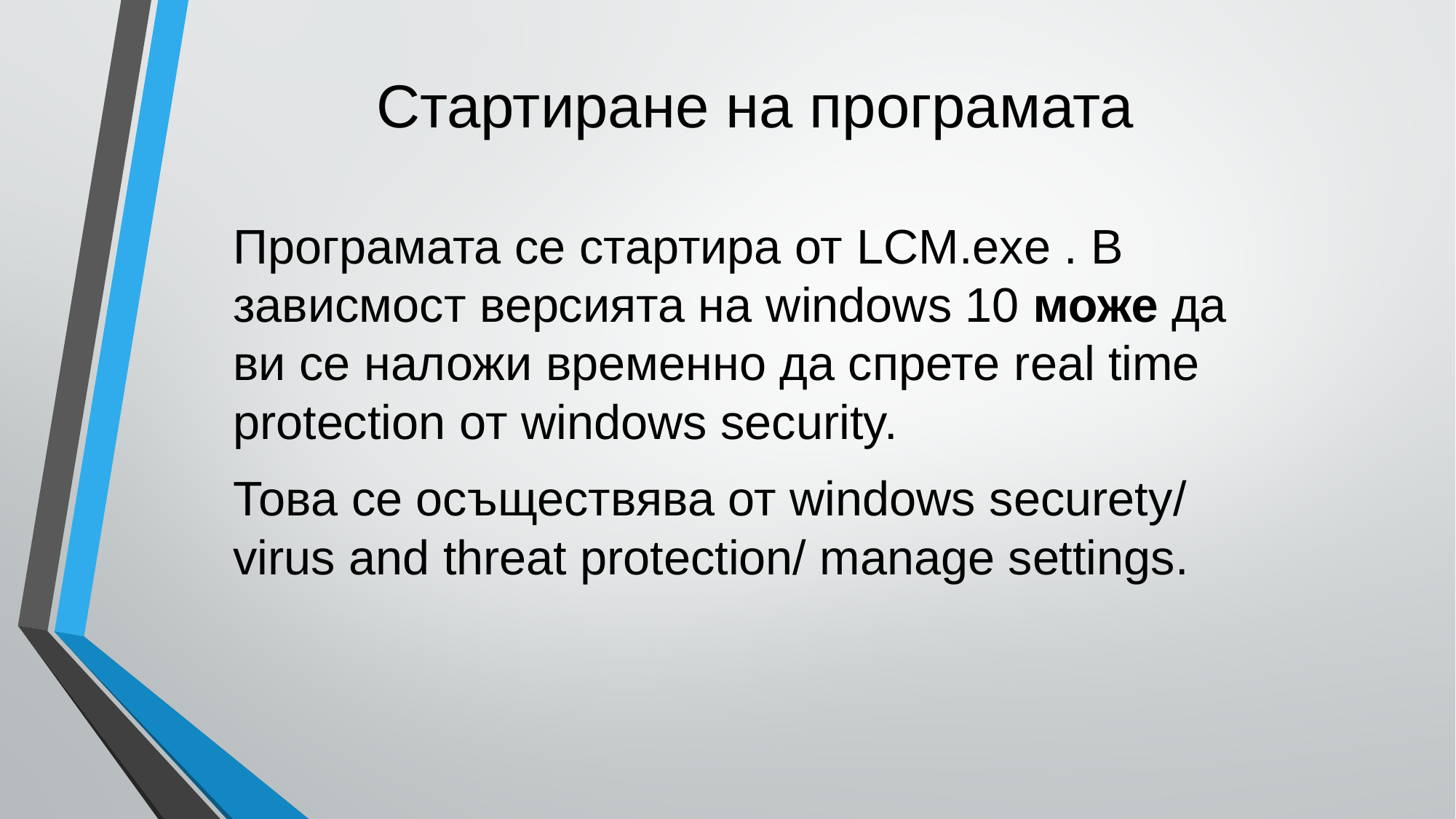

# Стартиране на програмата
Програмата се стартира от LCM.exe . В зависмост версията на windows 10 може да ви се наложи временно да спрете real time protection от windows security.
Това се осъществява от windows securety/ virus and threat protection/ manage settings.